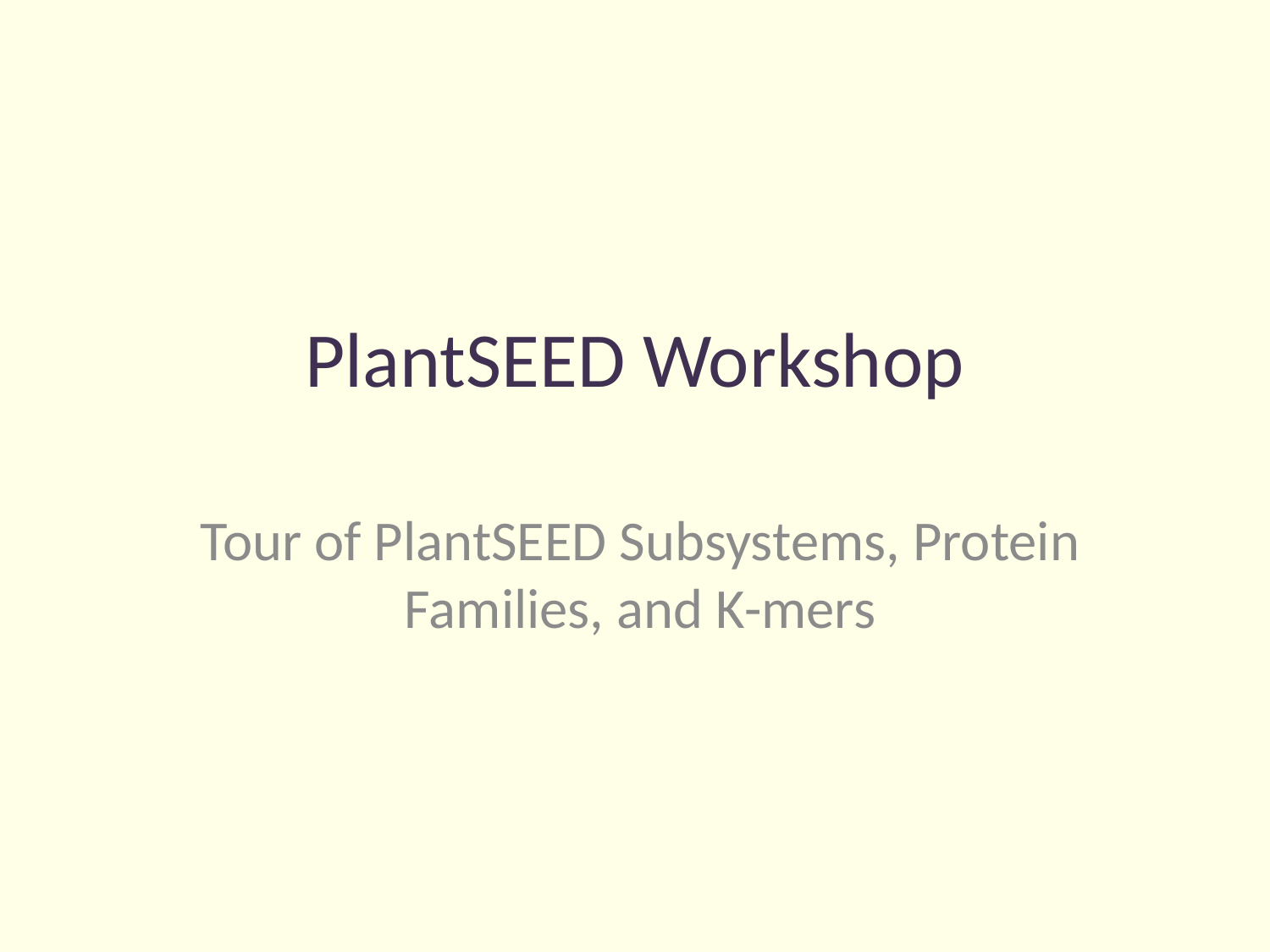

# PlantSEED Workshop
Tour of PlantSEED Subsystems, Protein Families, and K-mers